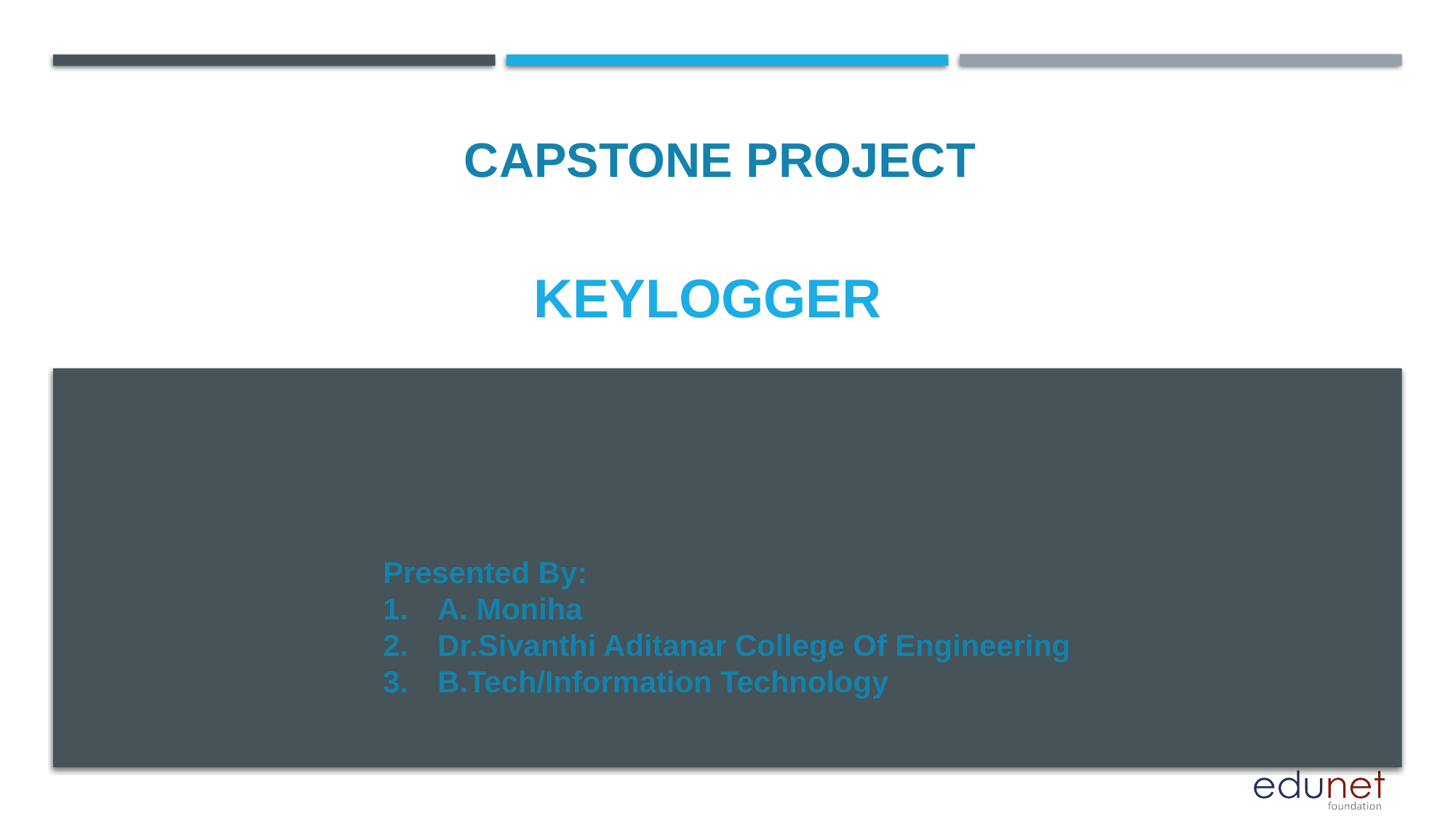

CAPSTONE PROJECT
# KEYLOGGER
Presented By:
A. Moniha
Dr.Sivanthi Aditanar College Of Engineering
B.Tech/Information Technology